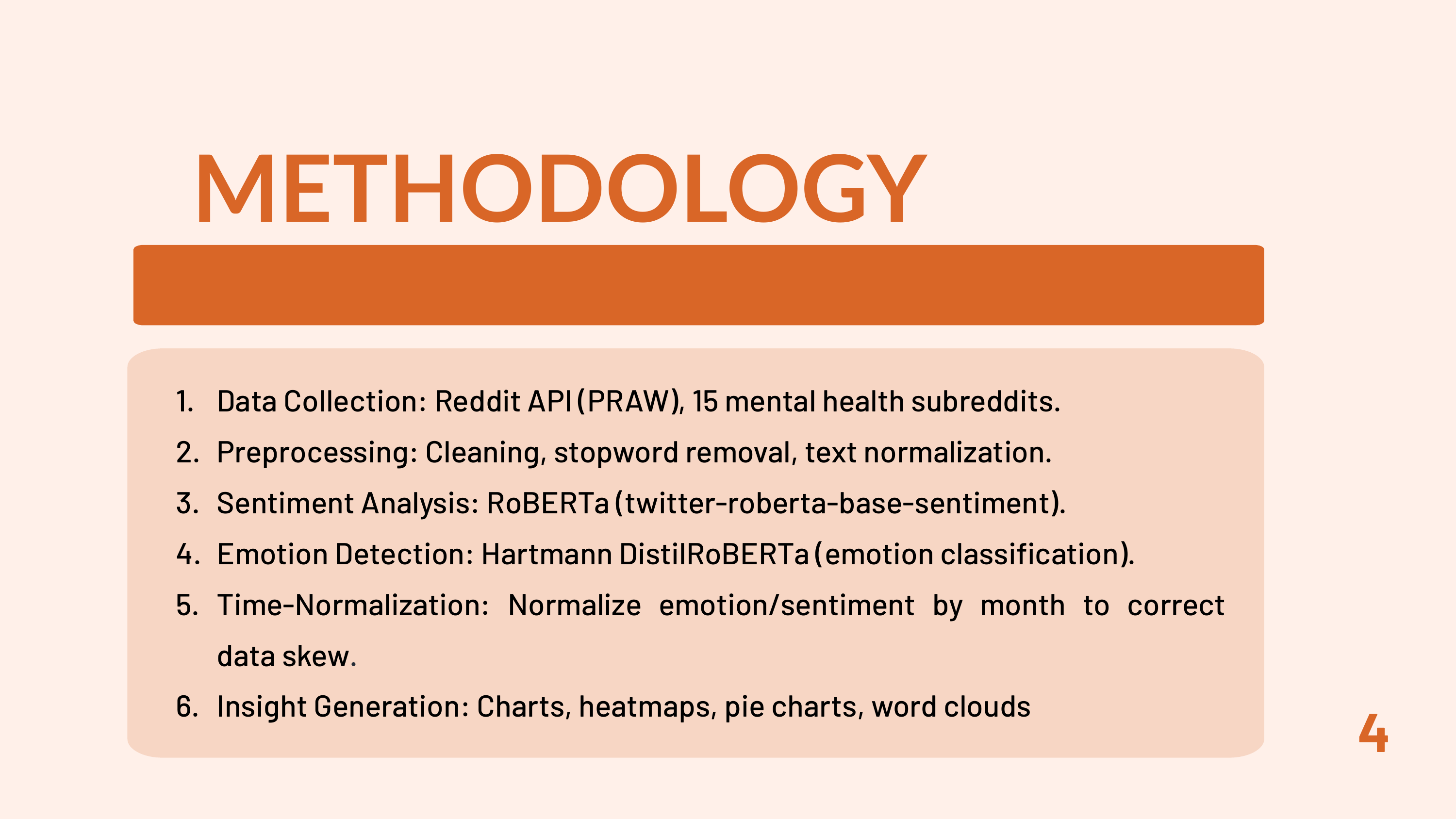

METHODOLOGY

Data Collection: Reddit API (PRAW), 15 mental health subreddits.
Preprocessing: Cleaning, stopword removal, text normalization.
Sentiment Analysis: RoBERTa (twitter-roberta-base-sentiment).
Emotion Detection: Hartmann DistilRoBERTa (emotion classification).
Time-Normalization: Normalize emotion/sentiment by month to correct data skew.
Insight Generation: Charts, heatmaps, pie charts, word clouds
4